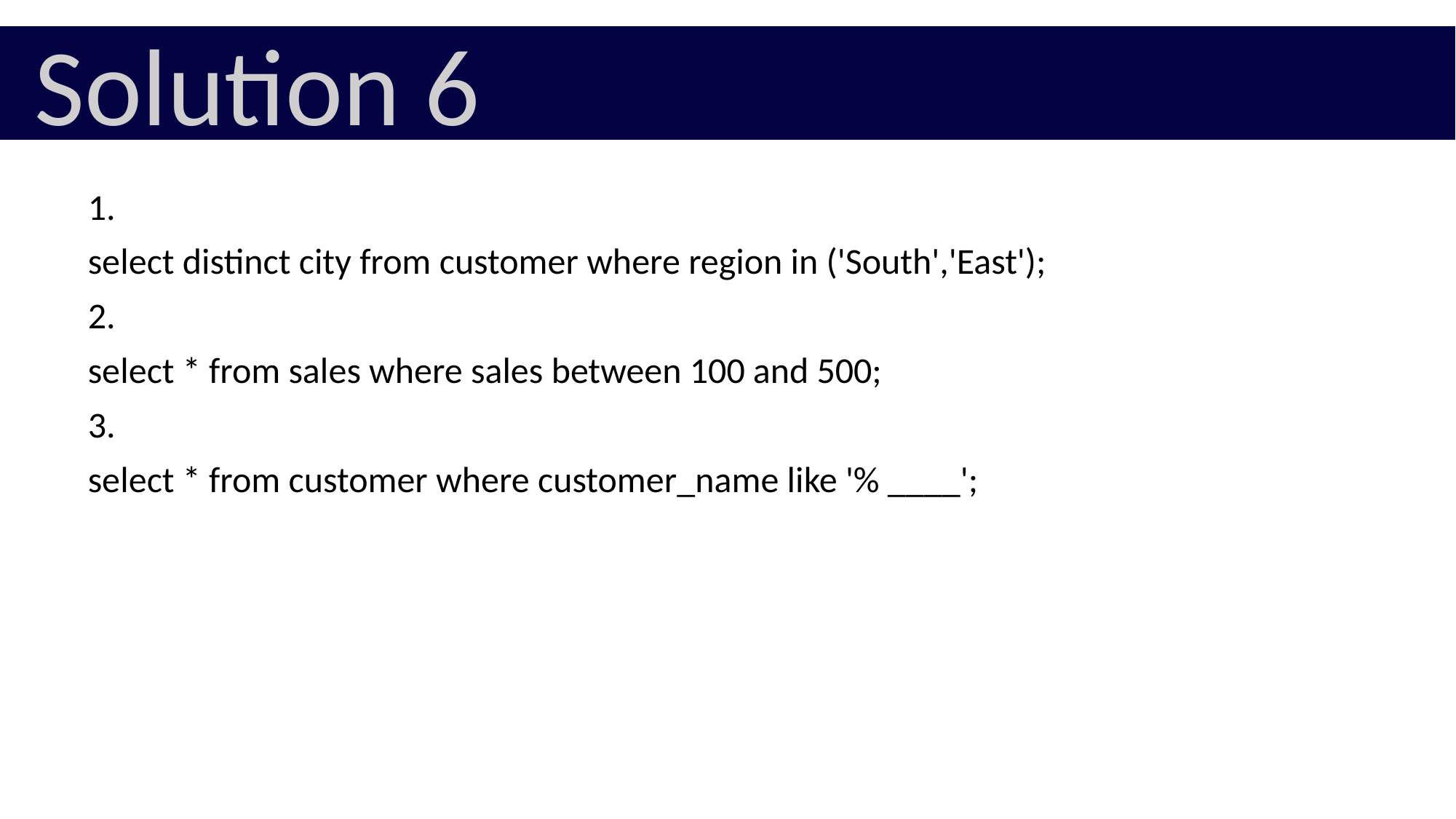

Solution 6

1.
select distinct city from customer where region in ('South','East');
2.
select * from sales where sales between 100 and 500;
3.
select * from customer where customer_name like '% ____';